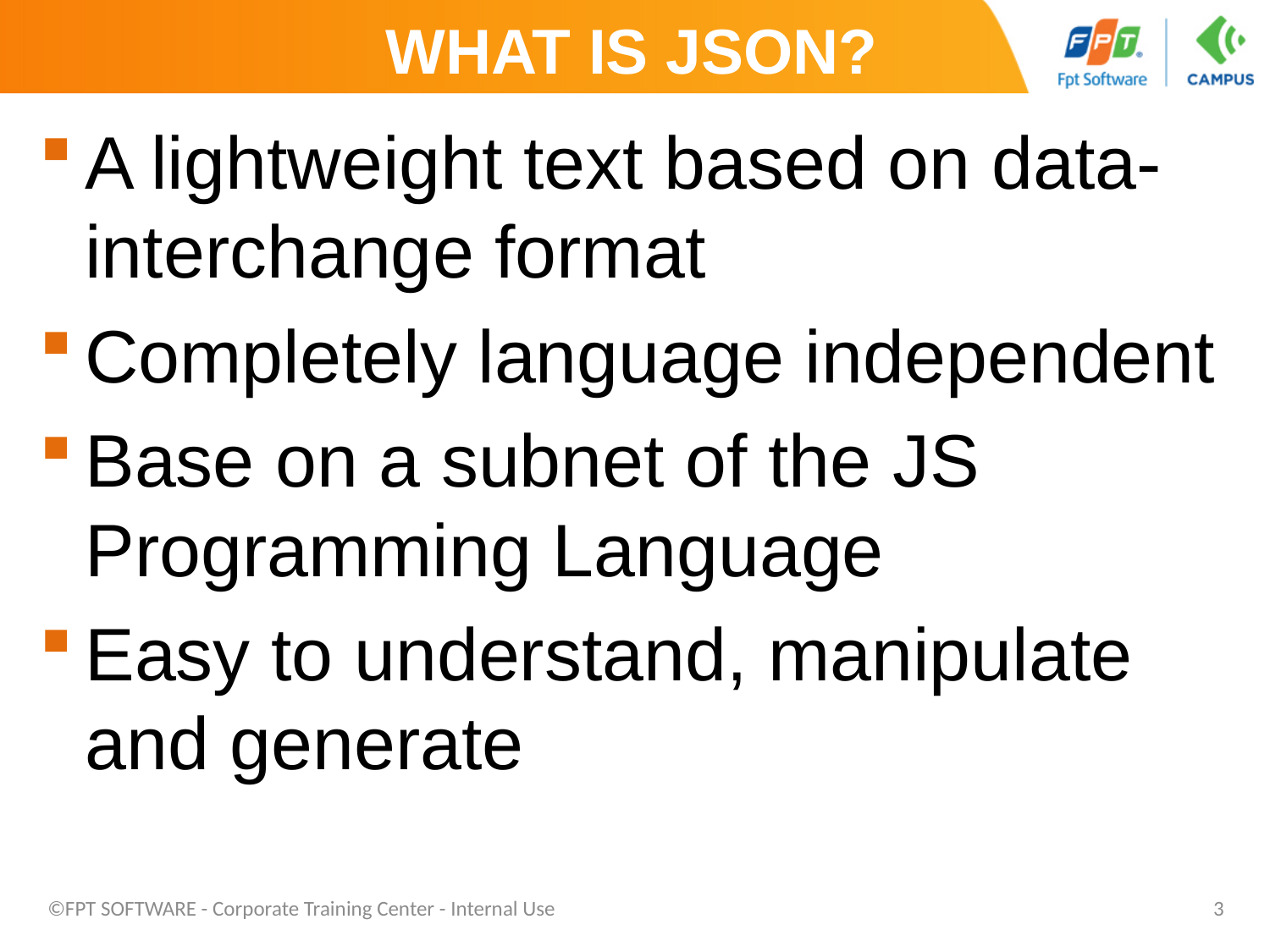

# WHAT IS JSON?
A lightweight text based on data-interchange format
Completely language independent
Base on a subnet of the JS Programming Language
Easy to understand, manipulate and generate
©FPT SOFTWARE - Corporate Training Center - Internal Use
3